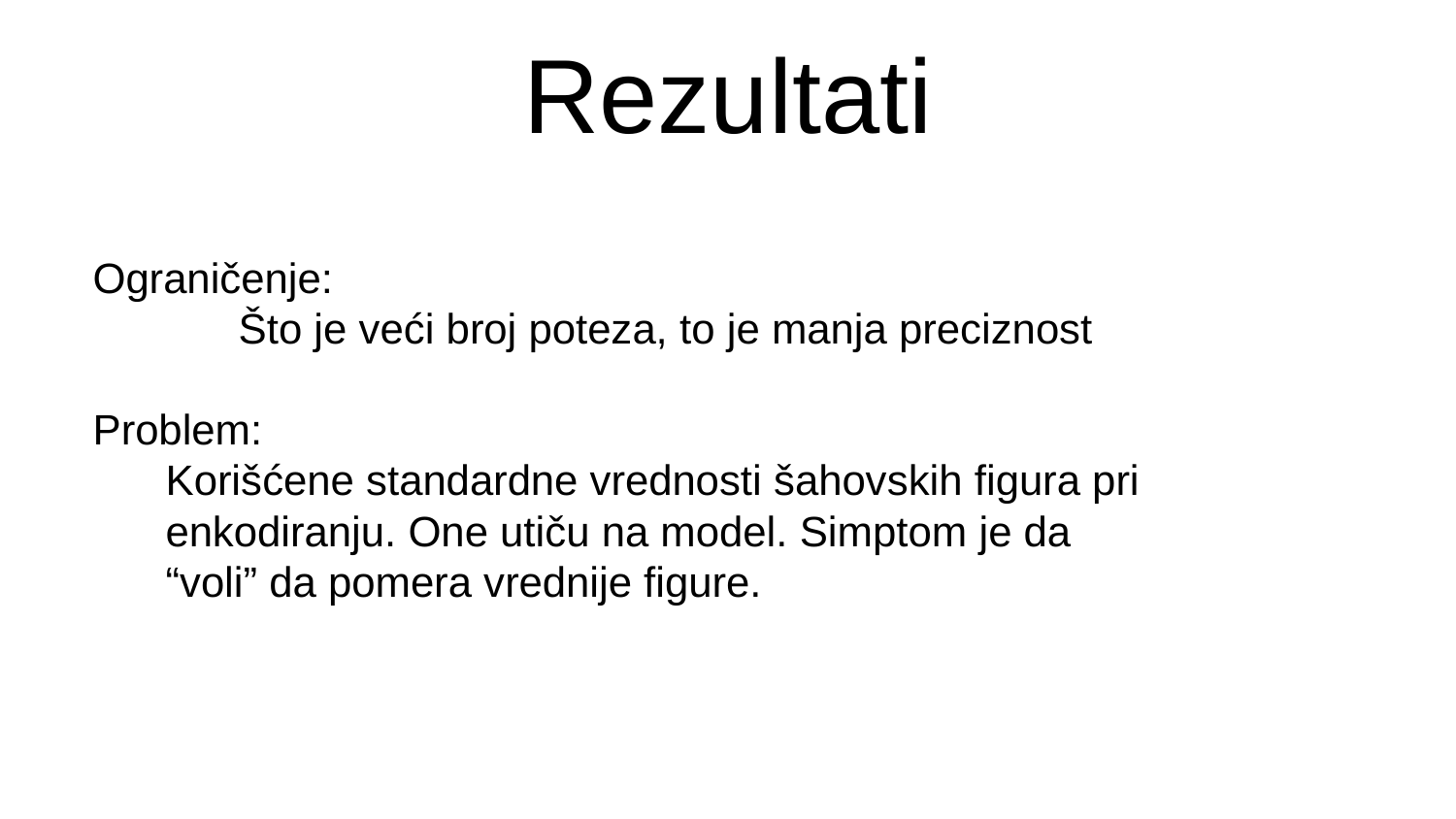

# Rezultati
Ograničenje:
	Što je veći broj poteza, to je manja preciznost
Problem:
Korišćene standardne vrednosti šahovskih figura pri enkodiranju. One utiču na model. Simptom je da “voli” da pomera vrednije figure.